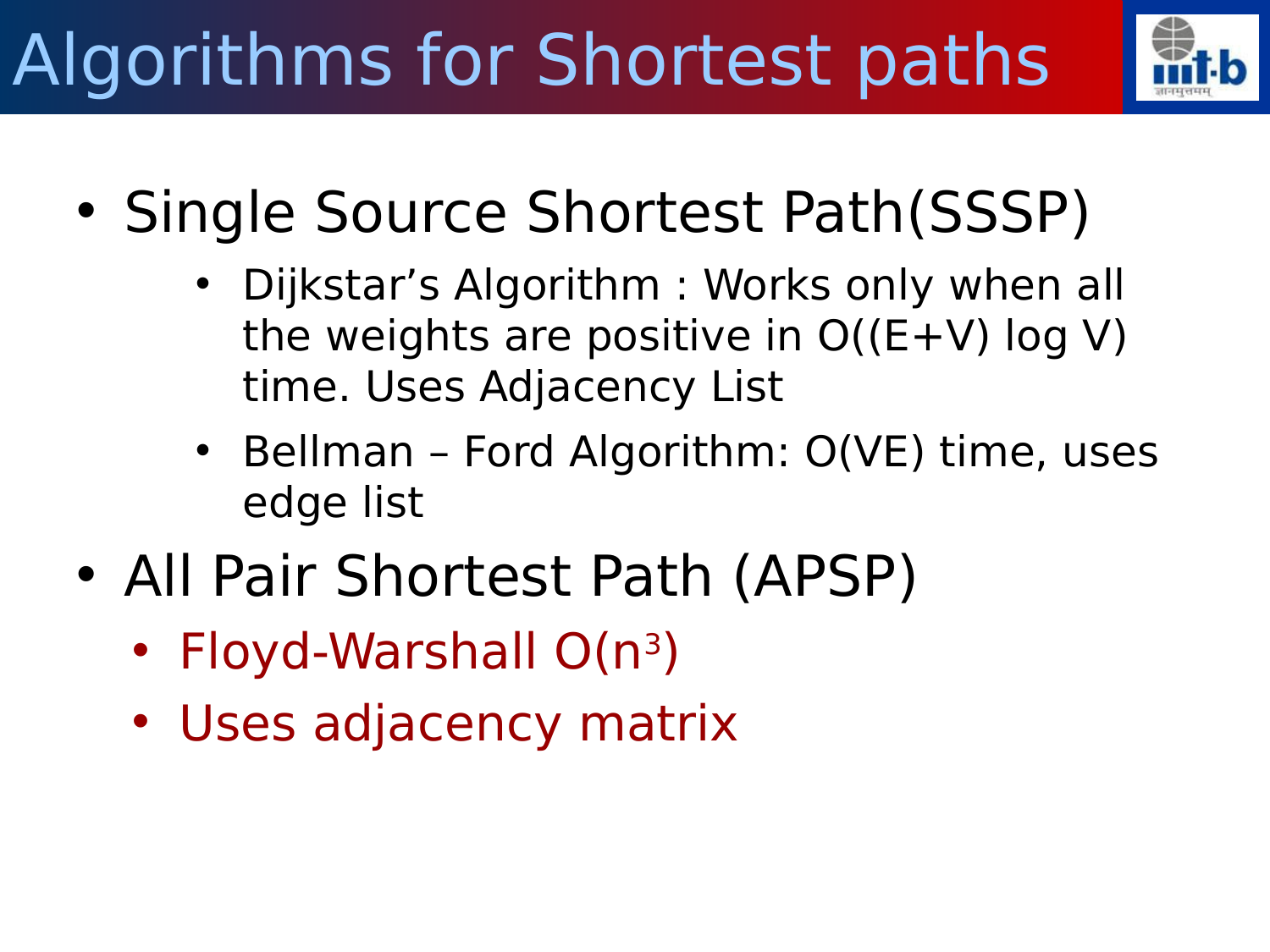

Algorithms for Shortest paths
Single Source Shortest Path(SSSP)
Dijkstar’s Algorithm : Works only when all the weights are positive in O((E+V) log V) time. Uses Adjacency List
Bellman – Ford Algorithm: O(VE) time, uses edge list
All Pair Shortest Path (APSP)
Floyd-Warshall O(n3)
Uses adjacency matrix